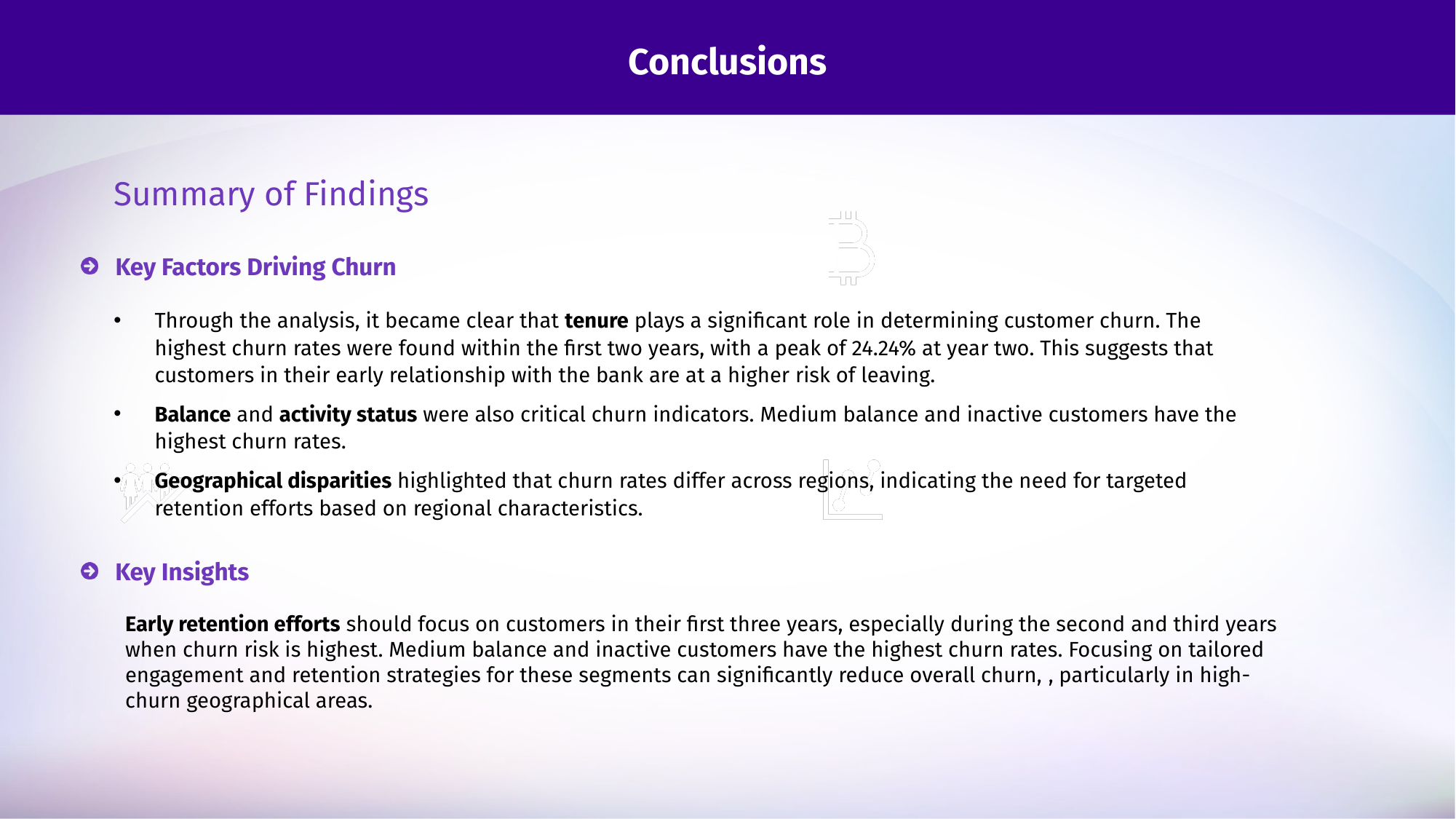

Conclusions
Summary of Findings

Key Factors Driving Churn
Through the analysis, it became clear that tenure plays a significant role in determining customer churn. The highest churn rates were found within the first two years, with a peak of 24.24% at year two. This suggests that customers in their early relationship with the bank are at a higher risk of leaving.
Balance and activity status were also critical churn indicators. Medium balance and inactive customers have the highest churn rates.
Geographical disparities highlighted that churn rates differ across regions, indicating the need for targeted retention efforts based on regional characteristics.

Key Insights
Early retention efforts should focus on customers in their first three years, especially during the second and third years when churn risk is highest. Medium balance and inactive customers have the highest churn rates. Focusing on tailored engagement and retention strategies for these segments can significantly reduce overall churn, , particularly in high-churn geographical areas.